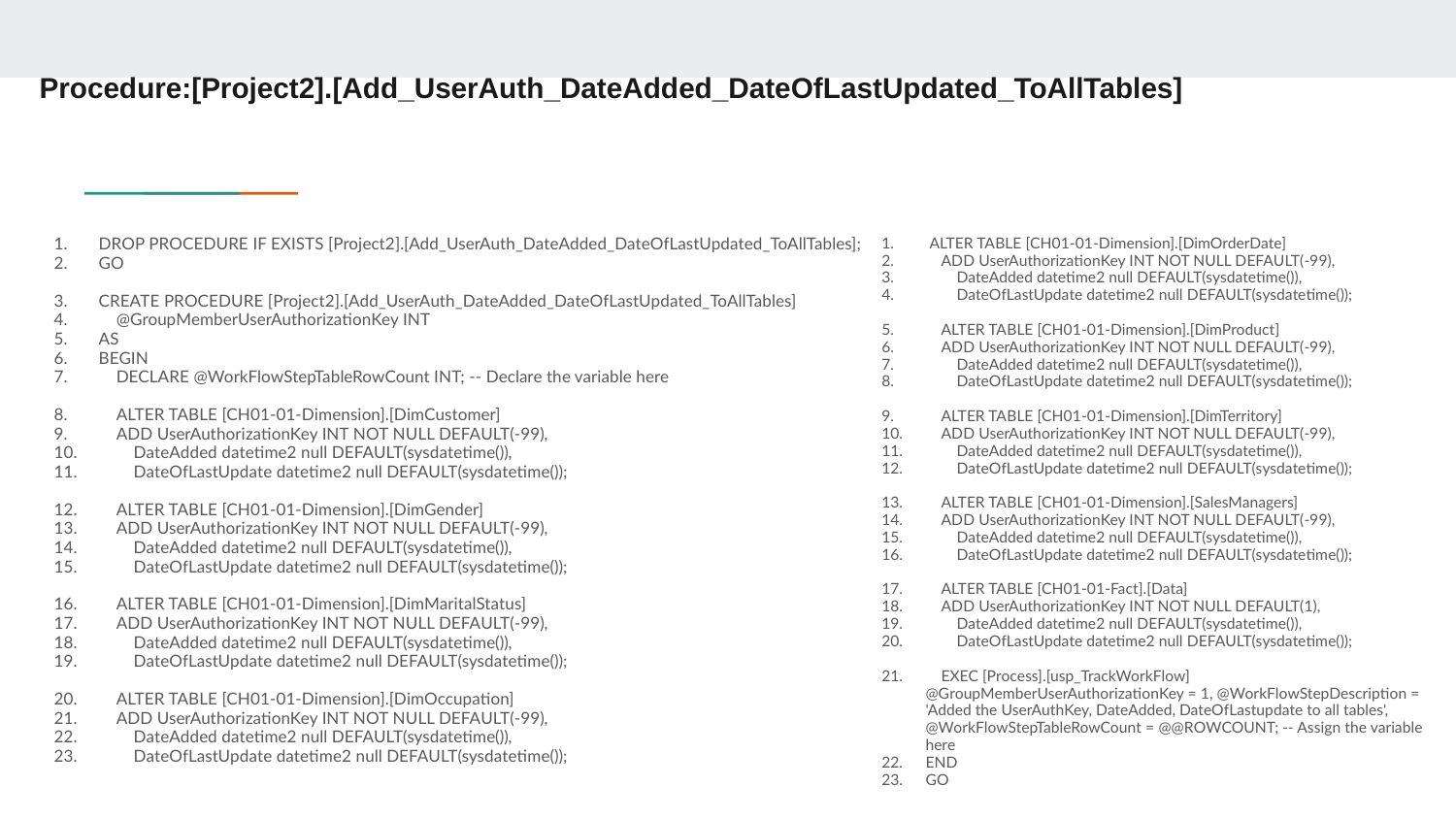

# Procedure:[Project2].[Add_UserAuth_DateAdded_DateOfLastUpdated_ToAllTables]

DROP PROCEDURE IF EXISTS [Project2].[Add_UserAuth_DateAdded_DateOfLastUpdated_ToAllTables];
GO

CREATE PROCEDURE [Project2].[Add_UserAuth_DateAdded_DateOfLastUpdated_ToAllTables]
    @GroupMemberUserAuthorizationKey INT
AS
BEGIN
    DECLARE @WorkFlowStepTableRowCount INT; -- Declare the variable here

    ALTER TABLE [CH01-01-Dimension].[DimCustomer]
    ADD UserAuthorizationKey INT NOT NULL DEFAULT(-99),
        DateAdded datetime2 null DEFAULT(sysdatetime()),
        DateOfLastUpdate datetime2 null DEFAULT(sysdatetime());

    ALTER TABLE [CH01-01-Dimension].[DimGender]
    ADD UserAuthorizationKey INT NOT NULL DEFAULT(-99),
        DateAdded datetime2 null DEFAULT(sysdatetime()),
        DateOfLastUpdate datetime2 null DEFAULT(sysdatetime());

    ALTER TABLE [CH01-01-Dimension].[DimMaritalStatus]
    ADD UserAuthorizationKey INT NOT NULL DEFAULT(-99),
        DateAdded datetime2 null DEFAULT(sysdatetime()),
        DateOfLastUpdate datetime2 null DEFAULT(sysdatetime());

    ALTER TABLE [CH01-01-Dimension].[DimOccupation]
    ADD UserAuthorizationKey INT NOT NULL DEFAULT(-99),
        DateAdded datetime2 null DEFAULT(sysdatetime()),
        DateOfLastUpdate datetime2 null DEFAULT(sysdatetime());
 ALTER TABLE [CH01-01-Dimension].[DimOrderDate]
    ADD UserAuthorizationKey INT NOT NULL DEFAULT(-99),
        DateAdded datetime2 null DEFAULT(sysdatetime()),
        DateOfLastUpdate datetime2 null DEFAULT(sysdatetime());

    ALTER TABLE [CH01-01-Dimension].[DimProduct]
    ADD UserAuthorizationKey INT NOT NULL DEFAULT(-99),
        DateAdded datetime2 null DEFAULT(sysdatetime()),
        DateOfLastUpdate datetime2 null DEFAULT(sysdatetime());

    ALTER TABLE [CH01-01-Dimension].[DimTerritory]
    ADD UserAuthorizationKey INT NOT NULL DEFAULT(-99),
        DateAdded datetime2 null DEFAULT(sysdatetime()),
        DateOfLastUpdate datetime2 null DEFAULT(sysdatetime());

    ALTER TABLE [CH01-01-Dimension].[SalesManagers]
    ADD UserAuthorizationKey INT NOT NULL DEFAULT(-99),
        DateAdded datetime2 null DEFAULT(sysdatetime()),
        DateOfLastUpdate datetime2 null DEFAULT(sysdatetime());

    ALTER TABLE [CH01-01-Fact].[Data]
    ADD UserAuthorizationKey INT NOT NULL DEFAULT(1),
        DateAdded datetime2 null DEFAULT(sysdatetime()),
        DateOfLastUpdate datetime2 null DEFAULT(sysdatetime());

    EXEC [Process].[usp_TrackWorkFlow] @GroupMemberUserAuthorizationKey = 1, @WorkFlowStepDescription = 'Added the UserAuthKey, DateAdded, DateOfLastupdate to all tables', @WorkFlowStepTableRowCount = @@ROWCOUNT; -- Assign the variable here
END
GO